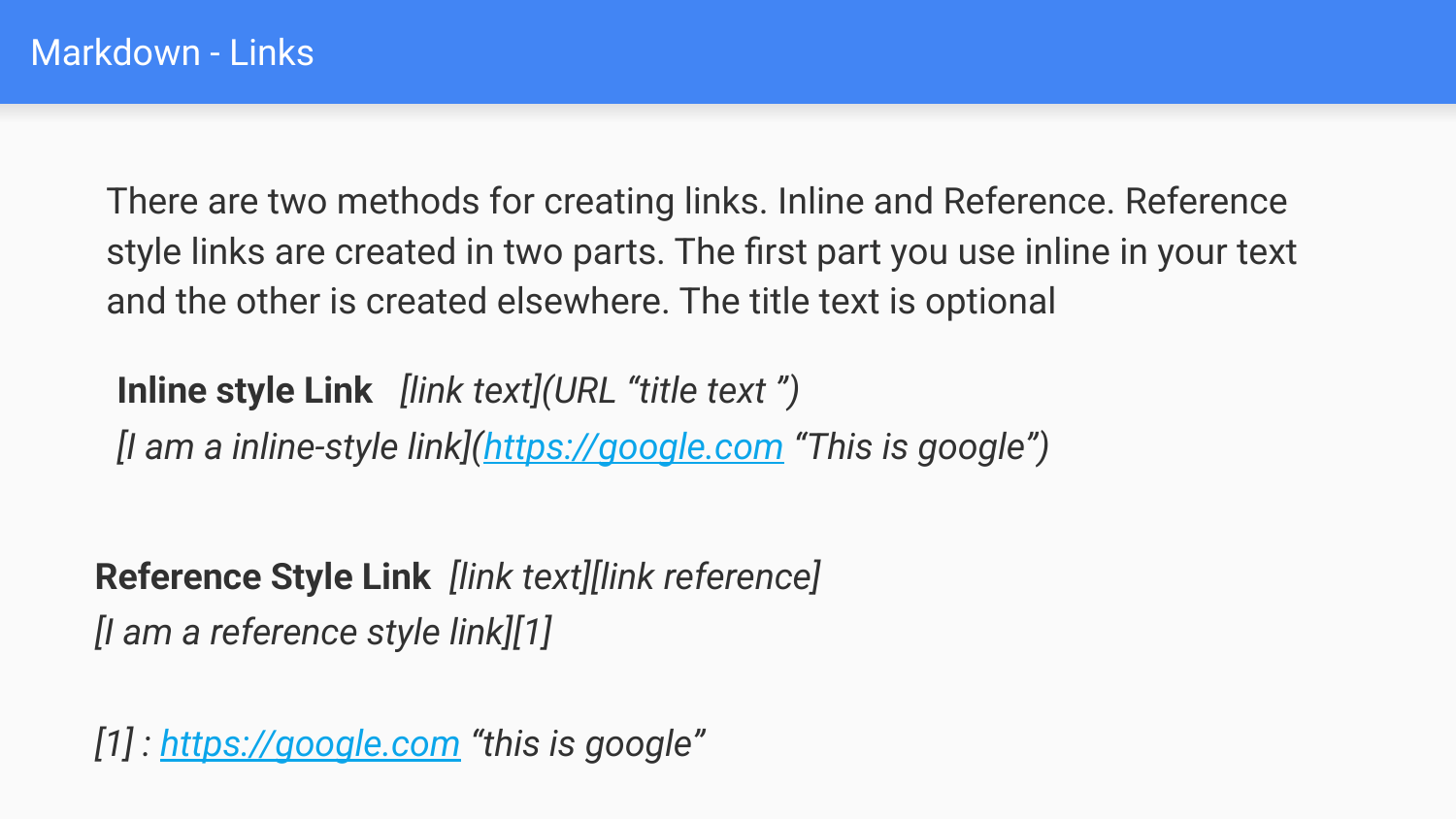

# Markdown - Links
There are two methods for creating links. Inline and Reference. Reference style links are created in two parts. The first part you use inline in your text and the other is created elsewhere. The title text is optional

Inline style Link   [link text](URL “title text ”)
[I am a inline-style link](https://google.com “This is google”)

Reference Style Link  [link text][link reference]
[I am a reference style link][1]

[1] : https://google.com “this is google”